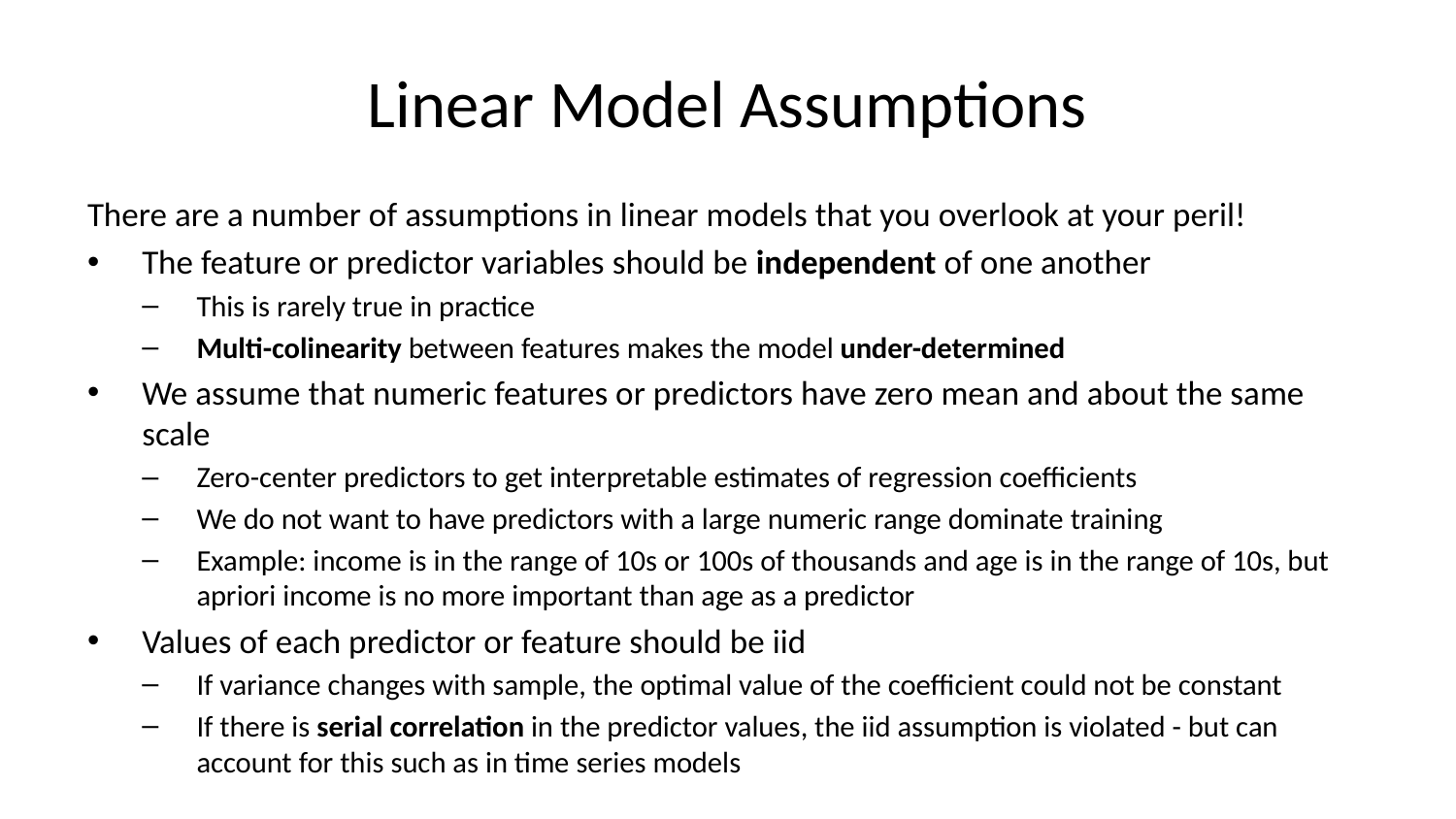

# Linear Model Assumptions
There are a number of assumptions in linear models that you overlook at your peril!
The feature or predictor variables should be independent of one another
This is rarely true in practice
Multi-colinearity between features makes the model under-determined
We assume that numeric features or predictors have zero mean and about the same scale
Zero-center predictors to get interpretable estimates of regression coefficients
We do not want to have predictors with a large numeric range dominate training
Example: income is in the range of 10s or 100s of thousands and age is in the range of 10s, but apriori income is no more important than age as a predictor
Values of each predictor or feature should be iid
If variance changes with sample, the optimal value of the coefficient could not be constant
If there is serial correlation in the predictor values, the iid assumption is violated - but can account for this such as in time series models